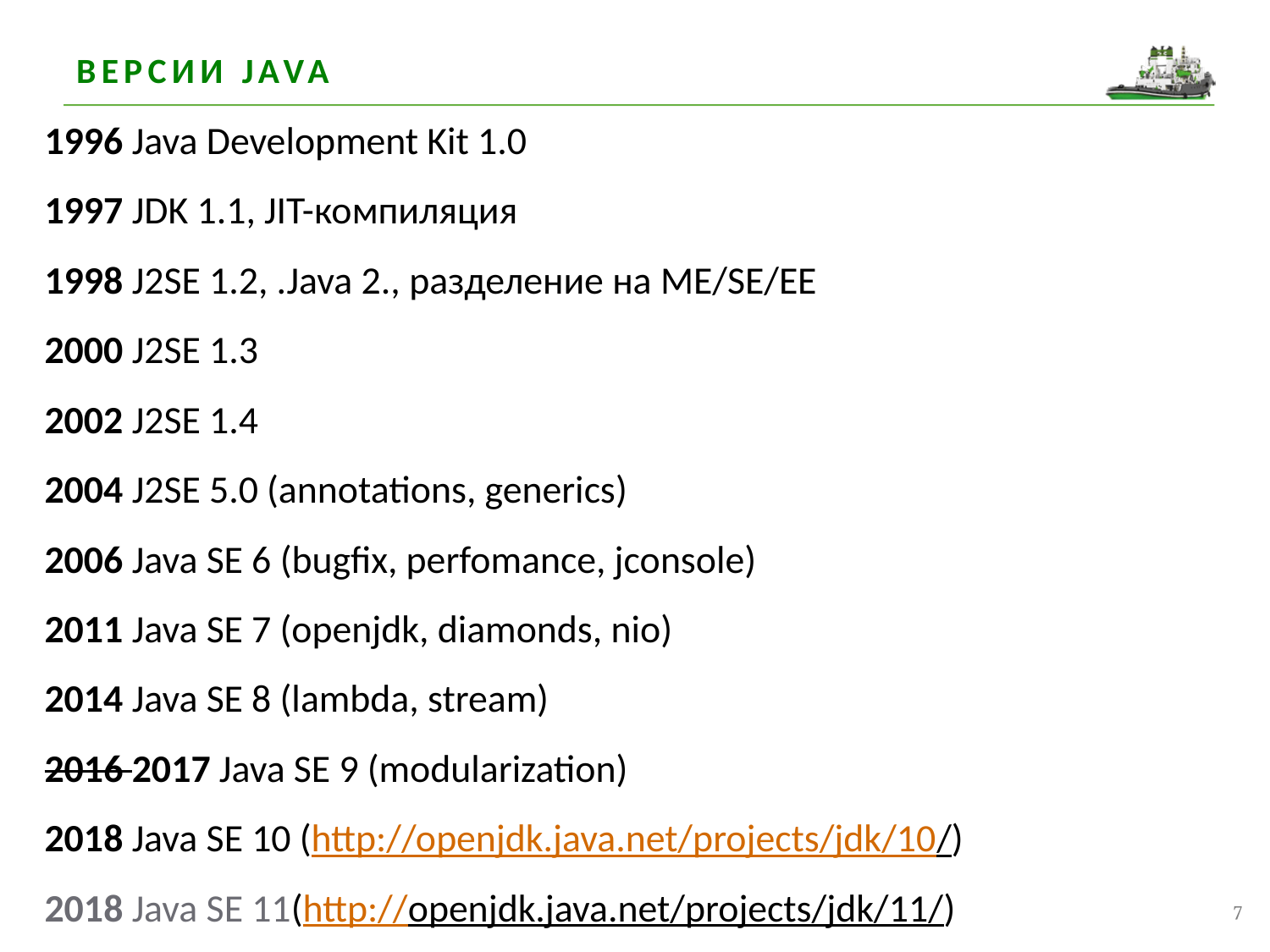

# Версии JAVA
1996 Java Development Kit 1.0
1997 JDK 1.1, JIT-компиляция
1998 J2SE 1.2, .Java 2., разделение на ME/SE/EE
2000 J2SE 1.3
2002 J2SE 1.4
2004 J2SE 5.0 (annotations, generics)
2006 Java SE 6 (bugfix, perfomance, jconsole)
2011 Java SE 7 (openjdk, diamonds, nio)
2014 Java SE 8 (lambda, stream)
2016 2017 Java SE 9 (modularization)
2018 Java SE 10 (http://openjdk.java.net/projects/jdk/10/)
2018 Java SE 11(http://openjdk.java.net/projects/jdk/11/)

7